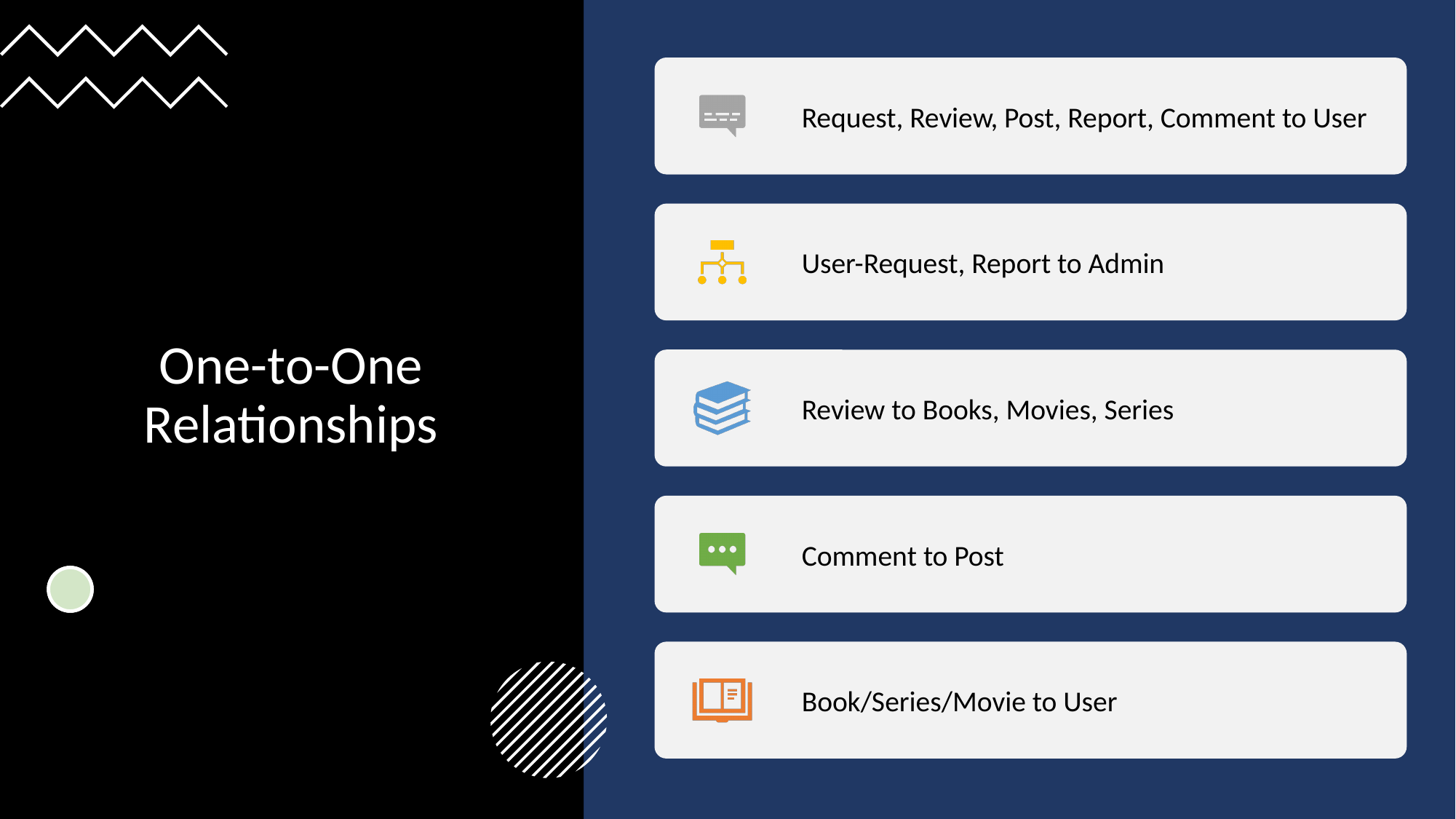

Request, Review, Post, Report, Comment to User
User-Request, Report to Admin
Review to Books, Movies, Series
Comment to Post
Book/Series/Movie to User
# One-to-One Relationships